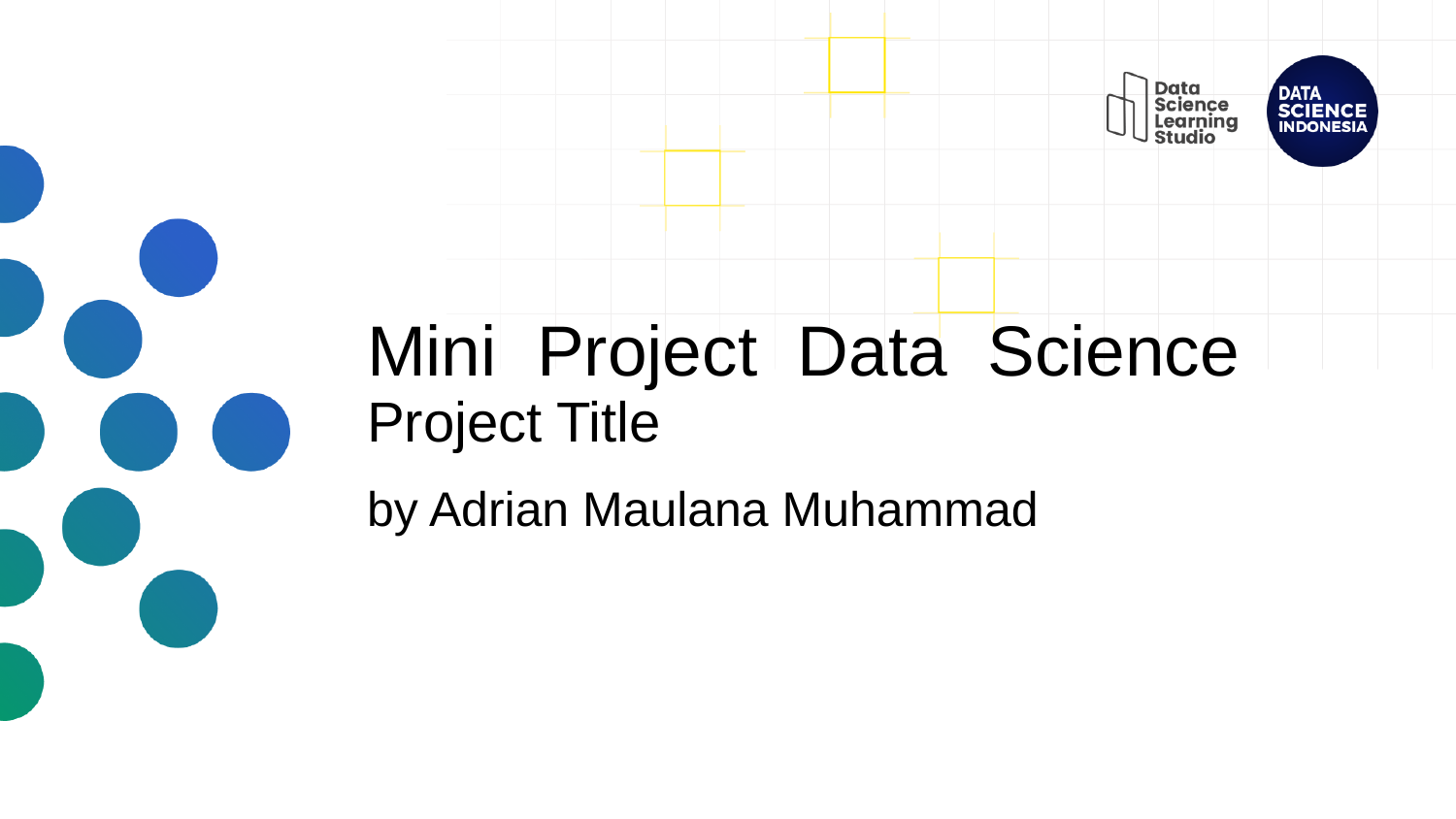

# Mini Project Data Science Project Title
by Adrian Maulana Muhammad